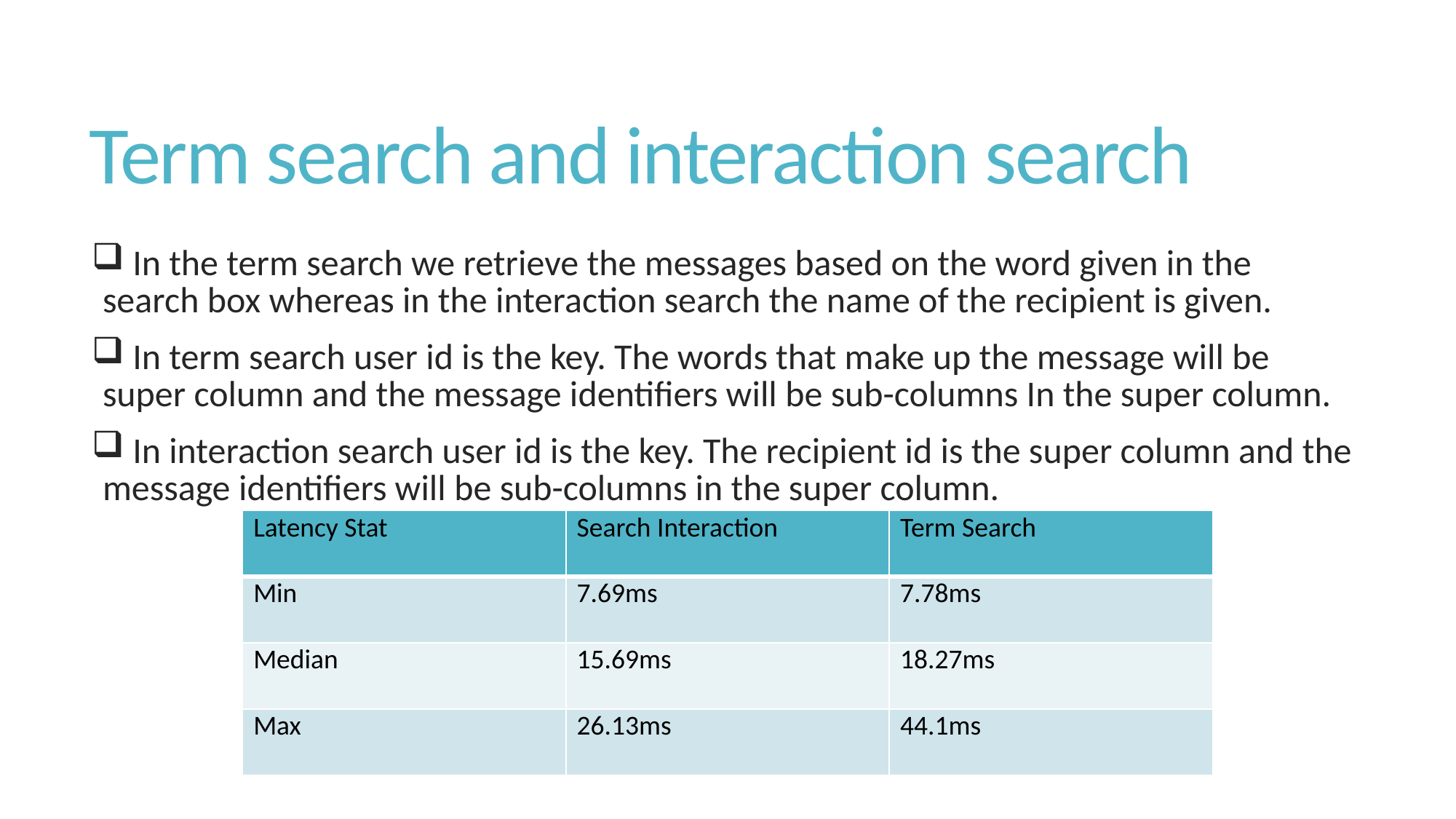

# Term search and interaction search
 In the term search we retrieve the messages based on the word given in the search box whereas in the interaction search the name of the recipient is given.
 In term search user id is the key. The words that make up the message will be super column and the message identifiers will be sub-columns In the super column.
 In interaction search user id is the key. The recipient id is the super column and the message identifiers will be sub-columns in the super column.

| Latency Stat | Search Interaction | Term Search |
| --- | --- | --- |
| Min | 7.69ms | 7.78ms |
| Median | 15.69ms | 18.27ms |
| Max | 26.13ms | 44.1ms |